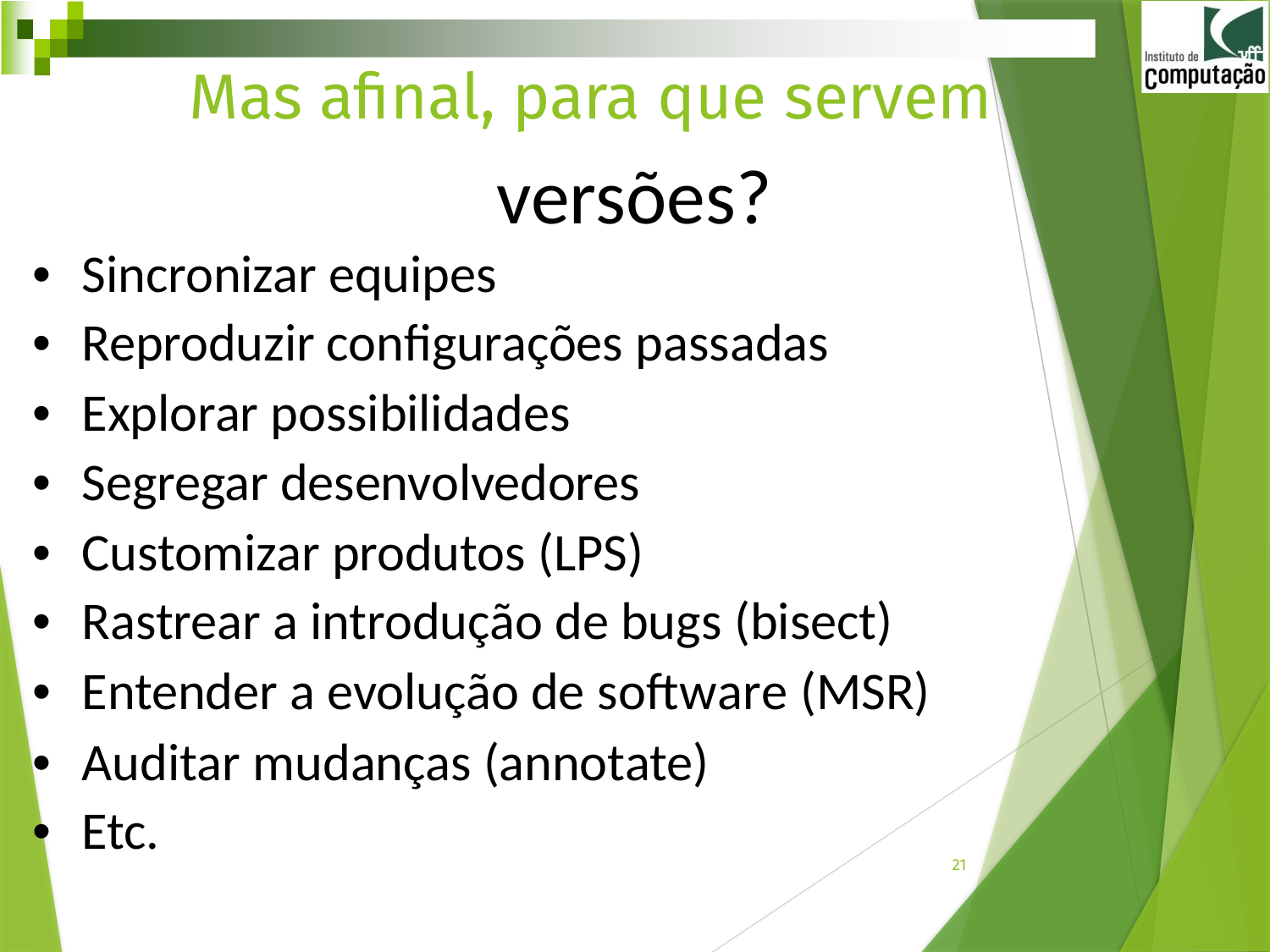

# Mas aﬁnal, para que servem
versões?
•	Sincronizar equipes
•	Reproduzir conﬁgurações passadas
•	Explorar possibilidades
•	Segregar desenvolvedores
•	Customizar produtos (LPS)
•	Rastrear a introdução de bugs (bisect)
•	Entender a evolução de software (MSR)
•	Auditar mudanças (annotate)
•	Etc.

21